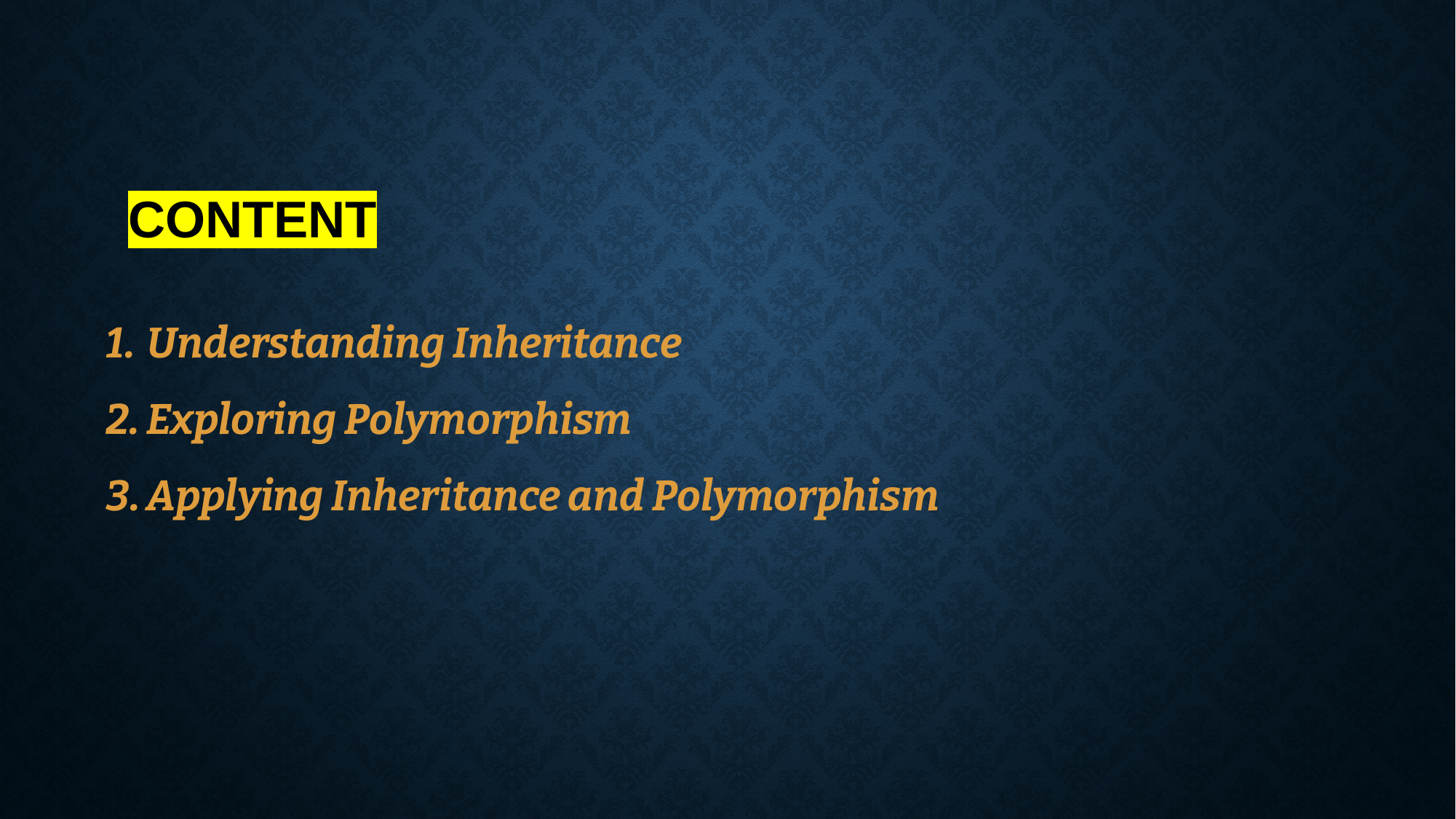

# Content
Understanding Inheritance
Exploring Polymorphism
Applying Inheritance and Polymorphism